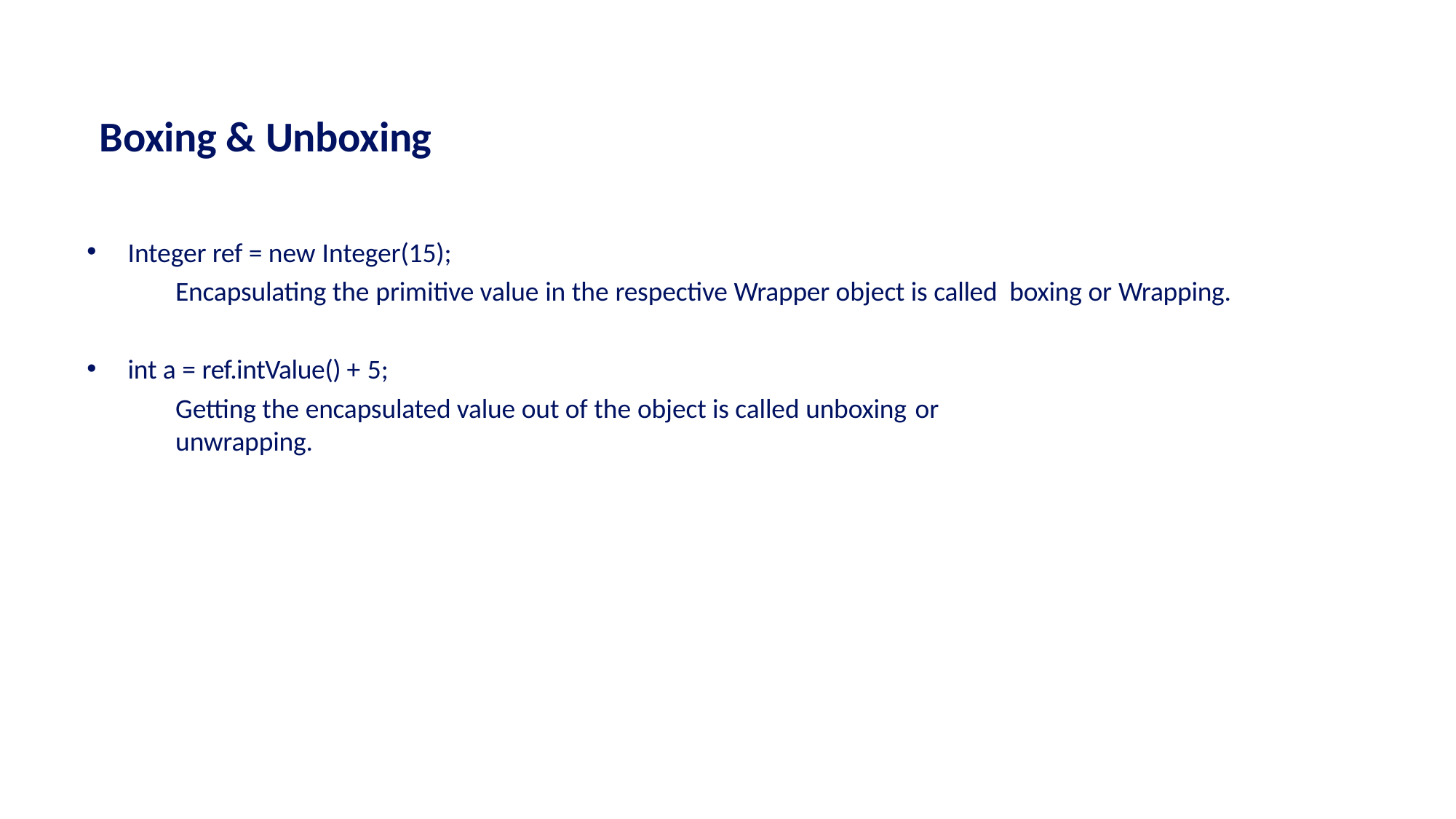

# Boxing & Unboxing
Integer ref = new Integer(15);
Encapsulating the primitive value in the respective Wrapper object is called  boxing or Wrapping.

int a = ref.intValue() + 5;
Getting the encapsulated value out of the object is called unboxing or
unwrapping.